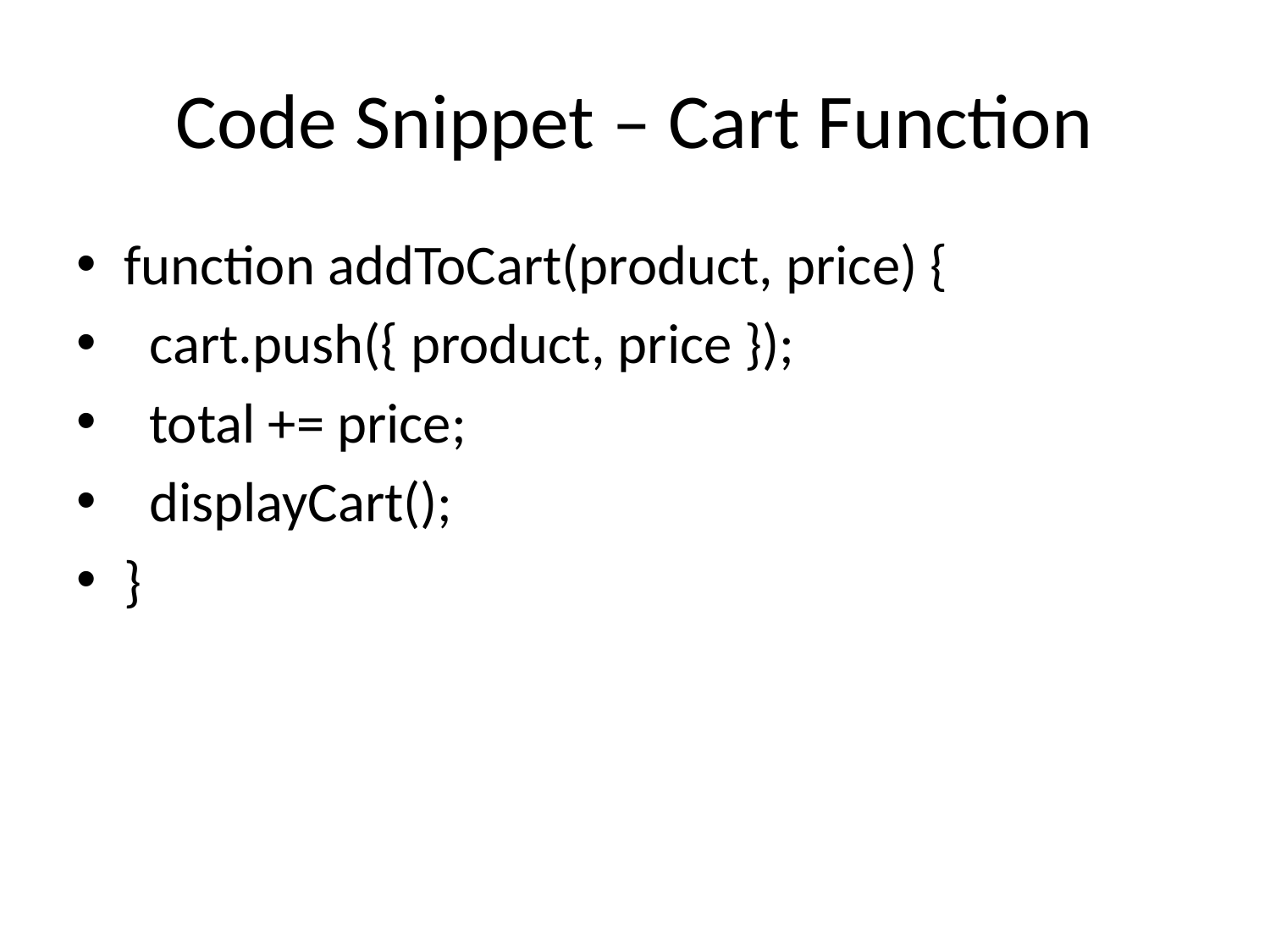

# Code Snippet – Cart Function
function addToCart(product, price) {
  cart.push({ product, price });
  total += price;
  displayCart();
}